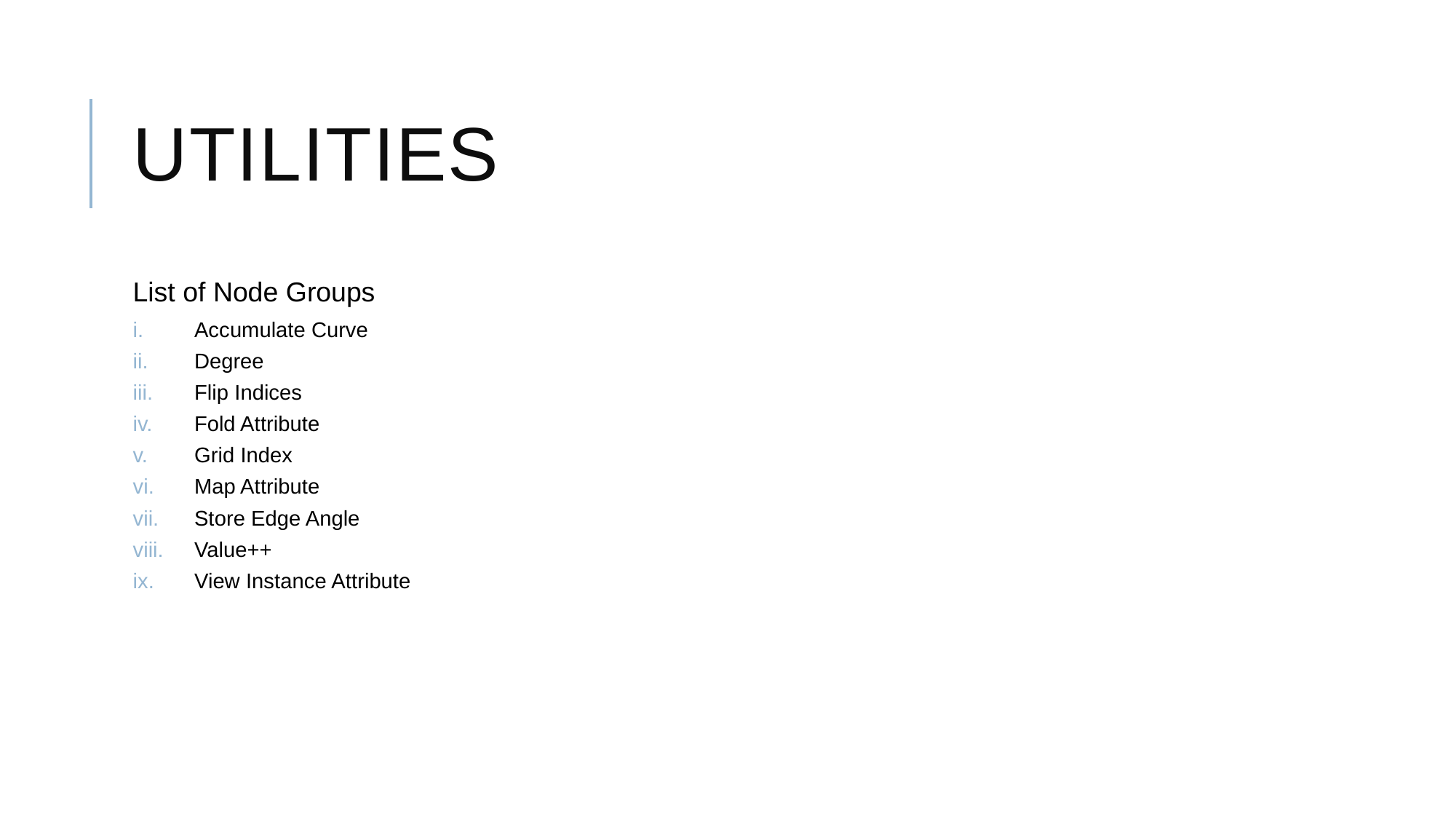

# Utilities
List of Node Groups
Accumulate Curve
Degree
Flip Indices
Fold Attribute
Grid Index
Map Attribute
Store Edge Angle
Value++
View Instance Attribute